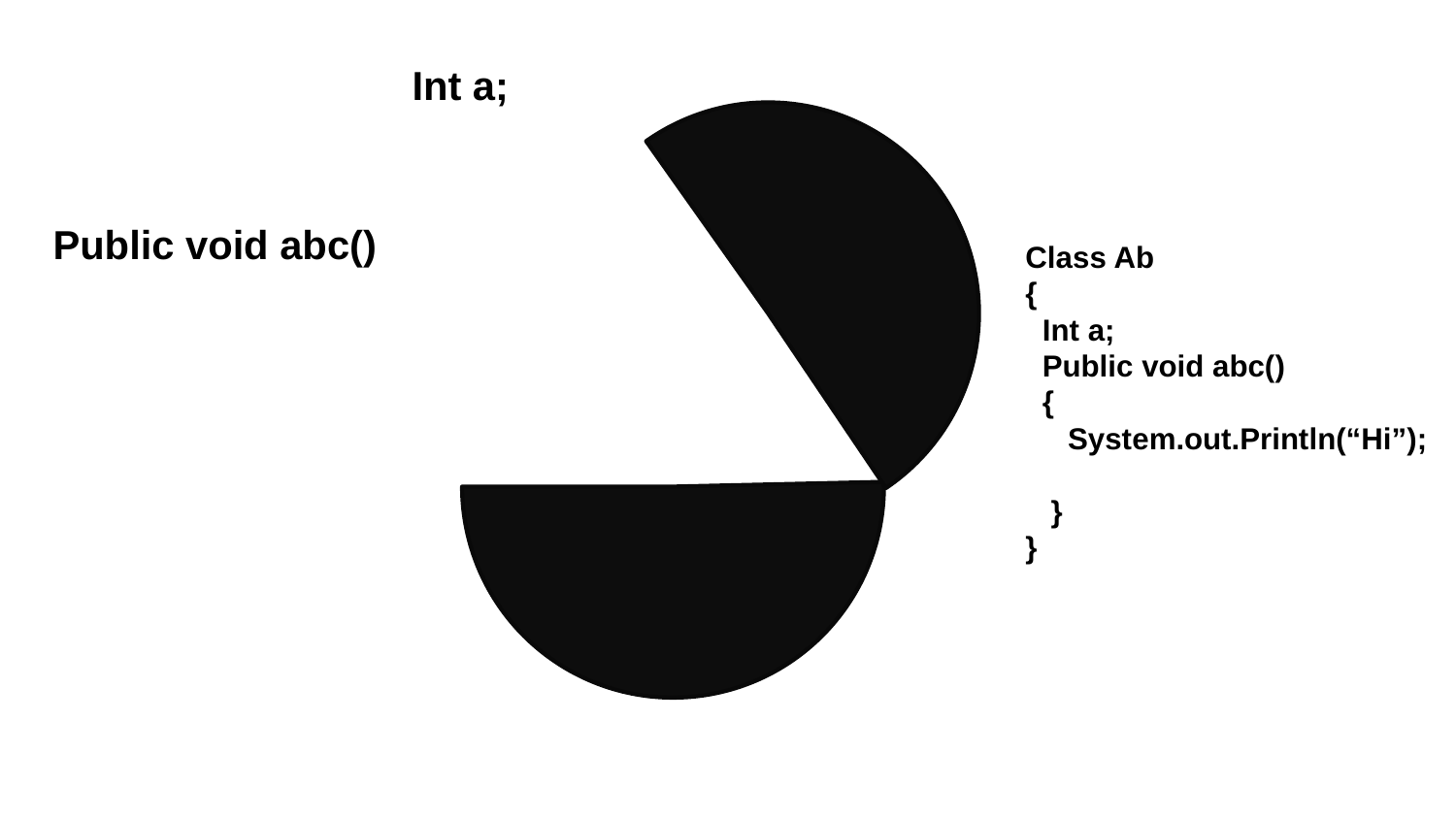

Int a;

Public void abc()
Class Ab
{
  Int a;
  Public void abc()
  {
     System.out.Println(“Hi”);

   }
}